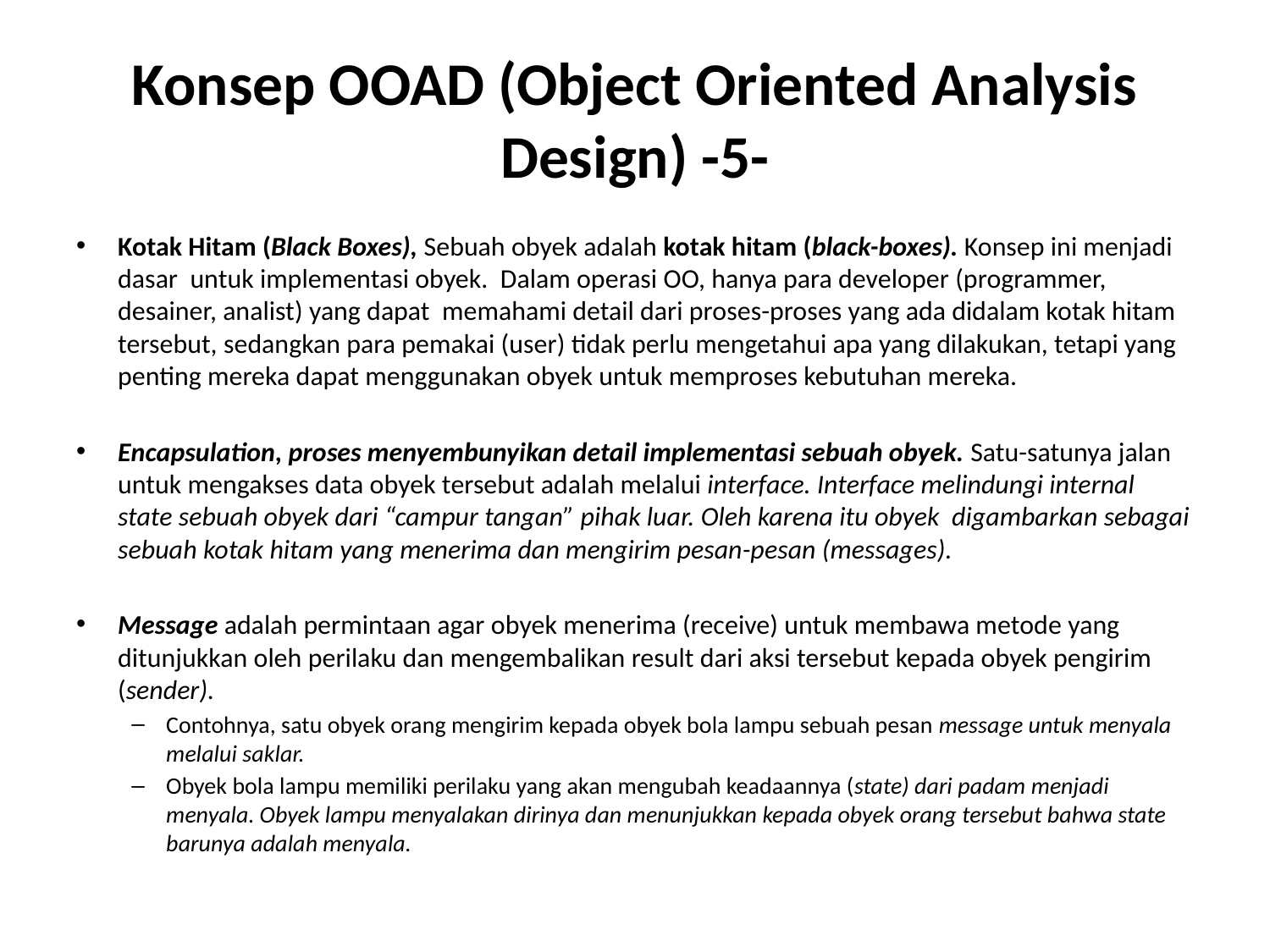

# Konsep OOAD (Object Oriented Analysis Design) -5-
Kotak Hitam (Black Boxes), Sebuah obyek adalah kotak hitam (black-boxes). Konsep ini menjadi dasar  untuk implementasi obyek.  Dalam operasi OO, hanya para developer (programmer, desainer, analist) yang dapat  memahami detail dari proses-proses yang ada didalam kotak hitam tersebut, sedangkan para pemakai (user) tidak perlu mengetahui apa yang dilakukan, tetapi yang penting mereka dapat menggunakan obyek untuk memproses kebutuhan mereka.

Encapsulation, proses menyembunyikan detail implementasi sebuah obyek. Satu-satunya jalan untuk mengakses data obyek tersebut adalah melalui interface. Interface melindungi internal state sebuah obyek dari “campur tangan” pihak luar. Oleh karena itu obyek  digambarkan sebagai sebuah kotak hitam yang menerima dan mengirim pesan-pesan (messages).

Message adalah permintaan agar obyek menerima (receive) untuk membawa metode yang ditunjukkan oleh perilaku dan mengembalikan result dari aksi tersebut kepada obyek pengirim (sender).
Contohnya, satu obyek orang mengirim kepada obyek bola lampu sebuah pesan message untuk menyala melalui saklar.
Obyek bola lampu memiliki perilaku yang akan mengubah keadaannya (state) dari padam menjadi menyala. Obyek lampu menyalakan dirinya dan menunjukkan kepada obyek orang tersebut bahwa state barunya adalah menyala.